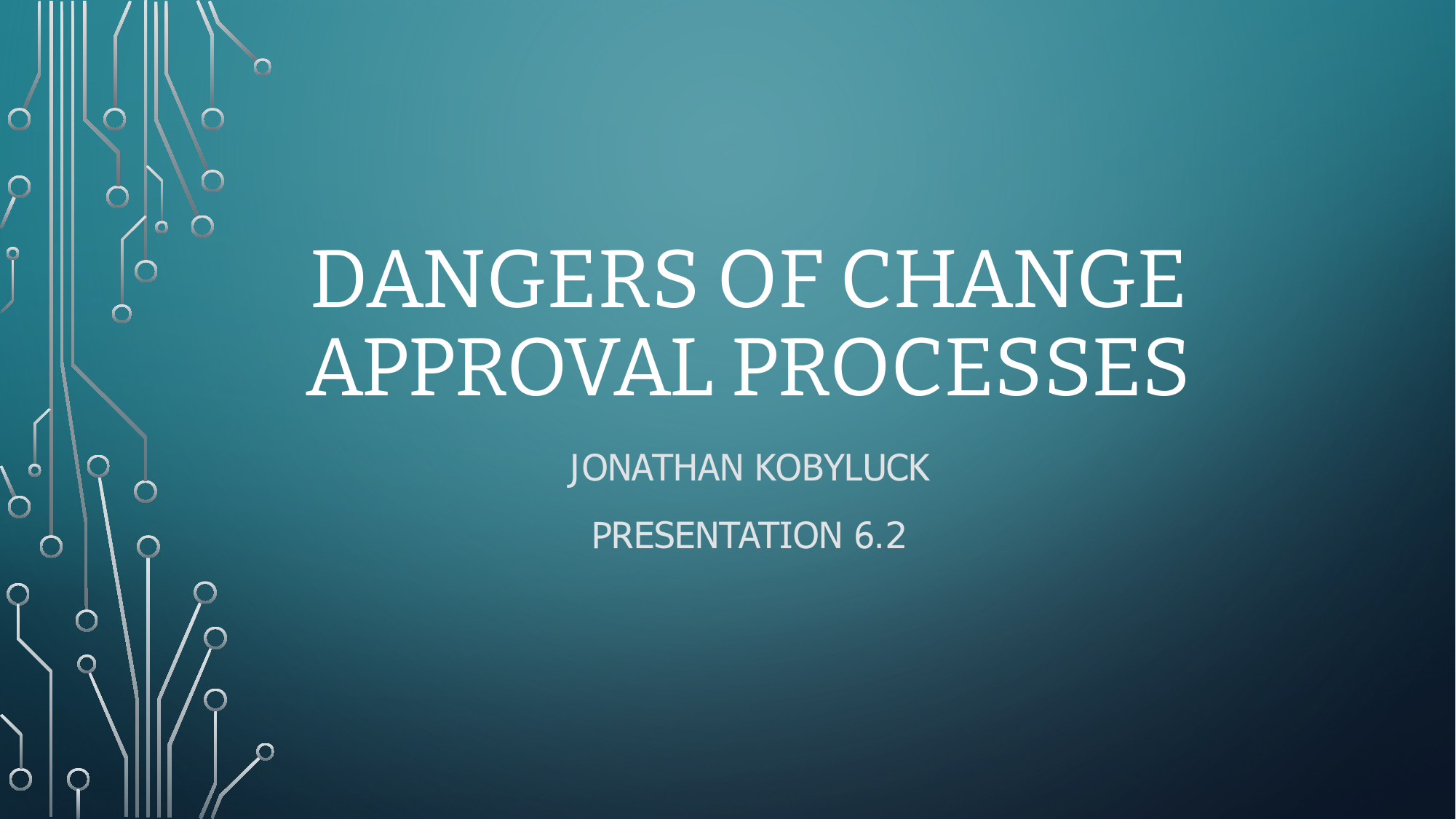

# Dangers of Change Approval Processes
Jonathan Kobyluck
Presentation 6.2